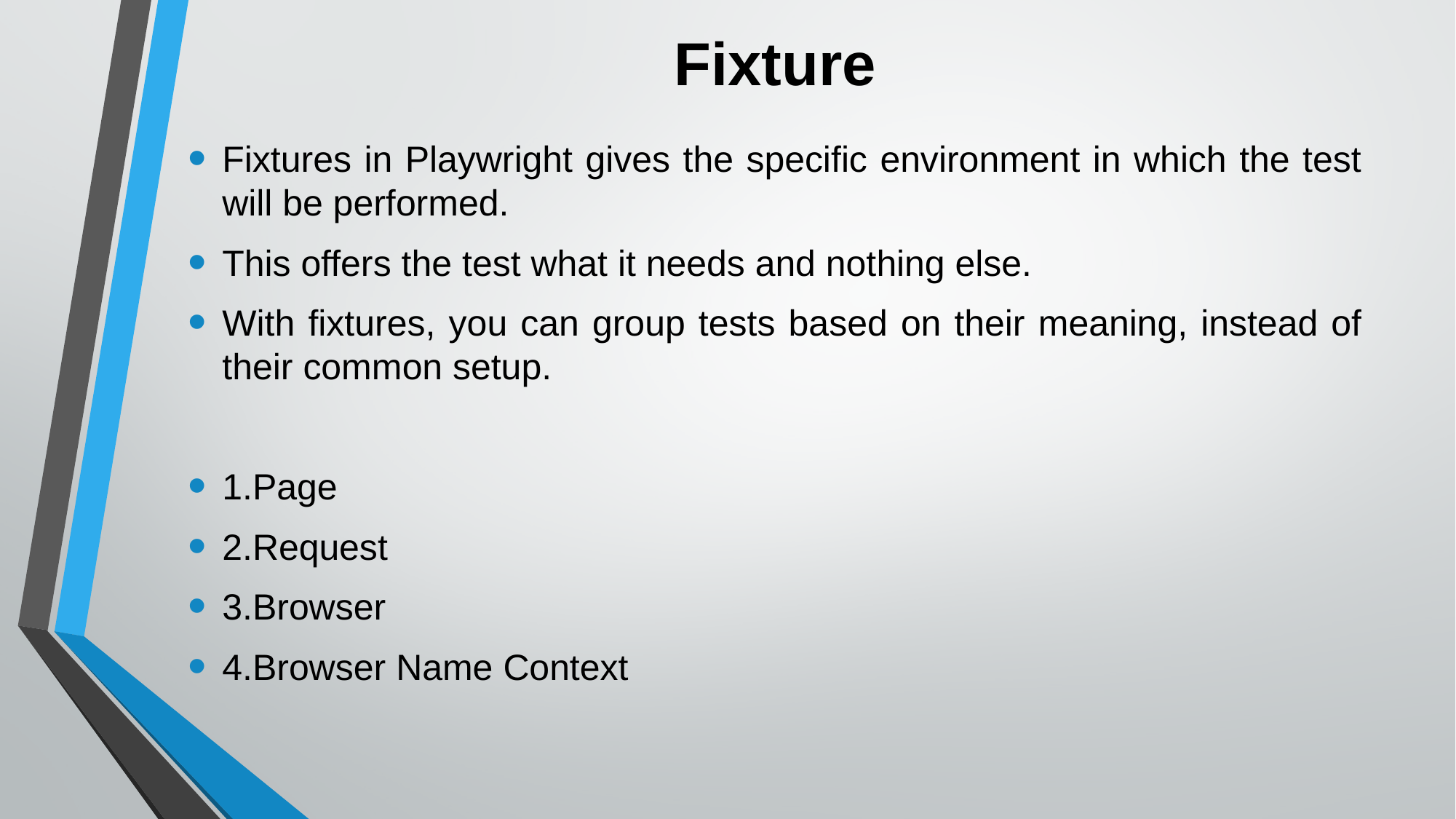

# Fixture
Fixtures in Playwright gives the specific environment in which the test will be performed.
This offers the test what it needs and nothing else.
With fixtures, you can group tests based on their meaning, instead of their common setup.

1.Page
2.Request
3.Browser
4.Browser Name Context